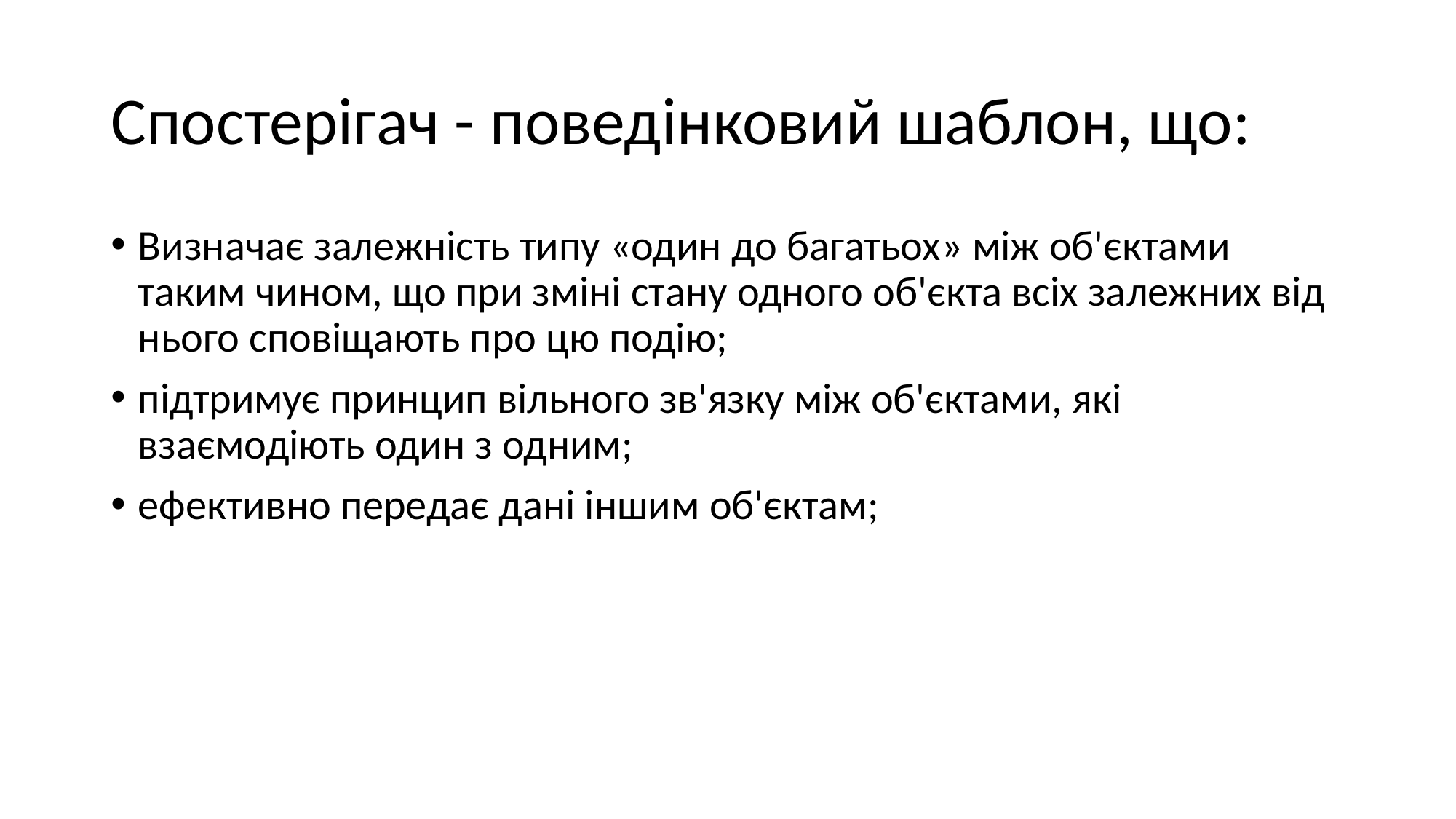

# Спостерігач - поведінковий шаблон, що:
Визначає залежність типу «один до багатьох» між об'єктами таким чином, що при зміні стану одного об'єкта всіх залежних від нього сповіщають про цю подію;
підтримує принцип вільного зв'язку між об'єктами, які взаємодіють один з одним;
ефективно передає дані іншим об'єктам;